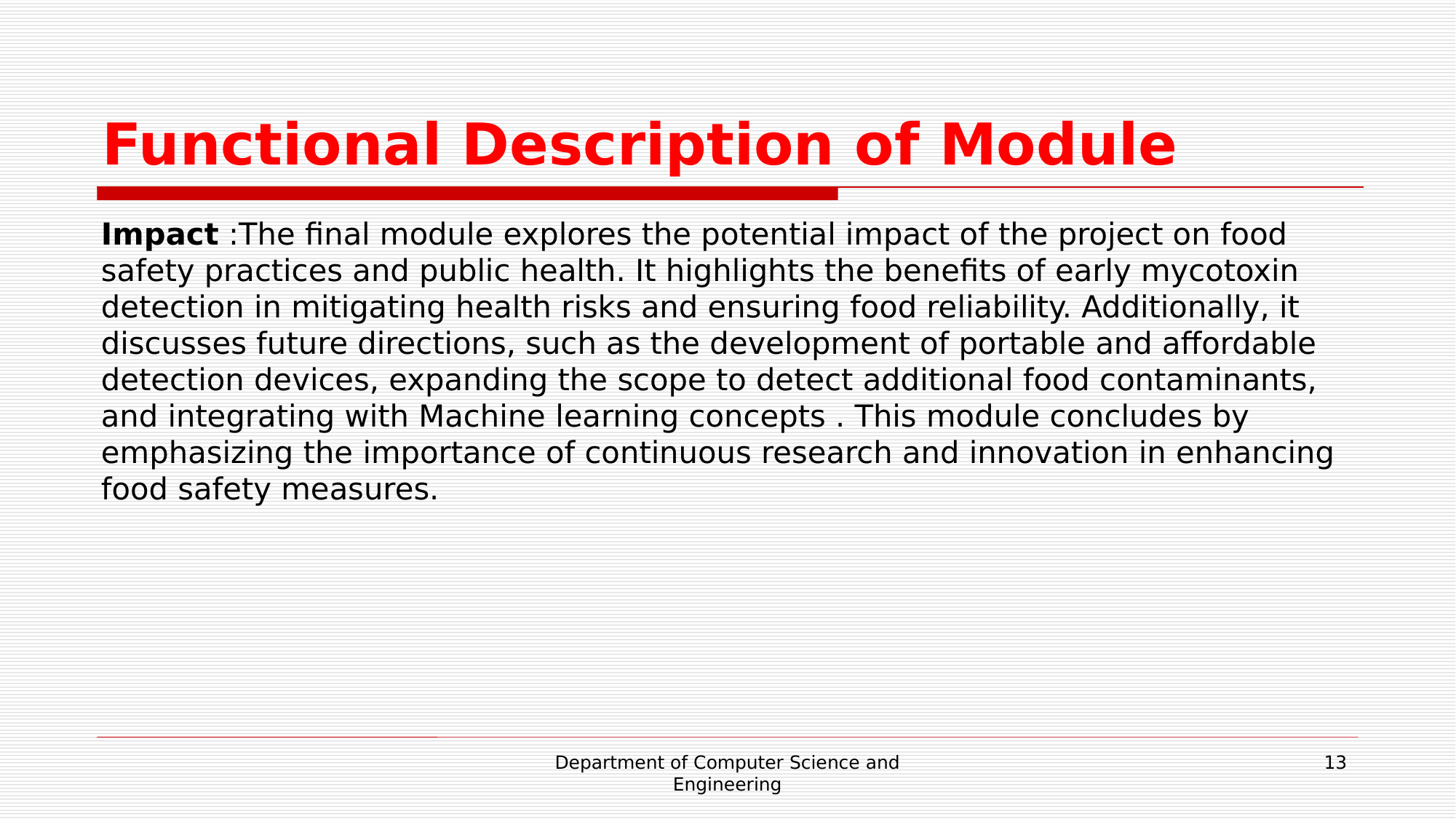

# Functional Description of Module
Impact :The final module explores the potential impact of the project on food safety practices and public health. It highlights the benefits of early mycotoxin detection in mitigating health risks and ensuring food reliability. Additionally, it discusses future directions, such as the development of portable and affordable detection devices, expanding the scope to detect additional food contaminants, and integrating with Machine learning concepts . This module concludes by emphasizing the importance of continuous research and innovation in enhancing food safety measures.
Department of Computer Science and Engineering
13